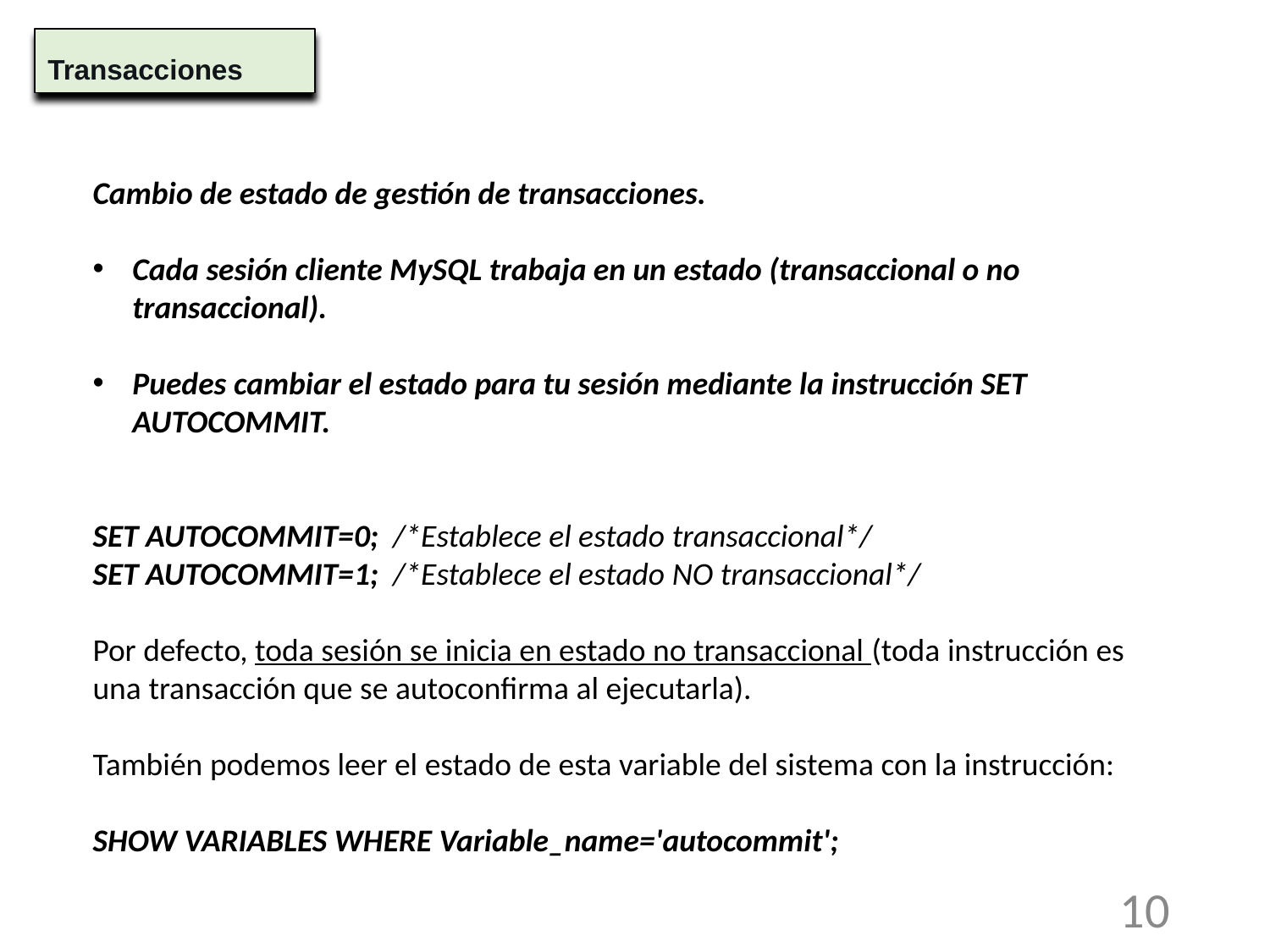

Transacciones
Cambio de estado de gestión de transacciones.

Cada sesión cliente MySQL trabaja en un estado (transaccional o no transaccional).

Puedes cambiar el estado para tu sesión mediante la instrucción SET AUTOCOMMIT.

SET AUTOCOMMIT=0;  /*Establece el estado transaccional*/
SET AUTOCOMMIT=1;  /*Establece el estado NO transaccional*/

Por defecto, toda sesión se inicia en estado no transaccional (toda instrucción es una transacción que se autoconfirma al ejecutarla).

También podemos leer el estado de esta variable del sistema con la instrucción:

SHOW VARIABLES WHERE Variable_name='autocommit';

10